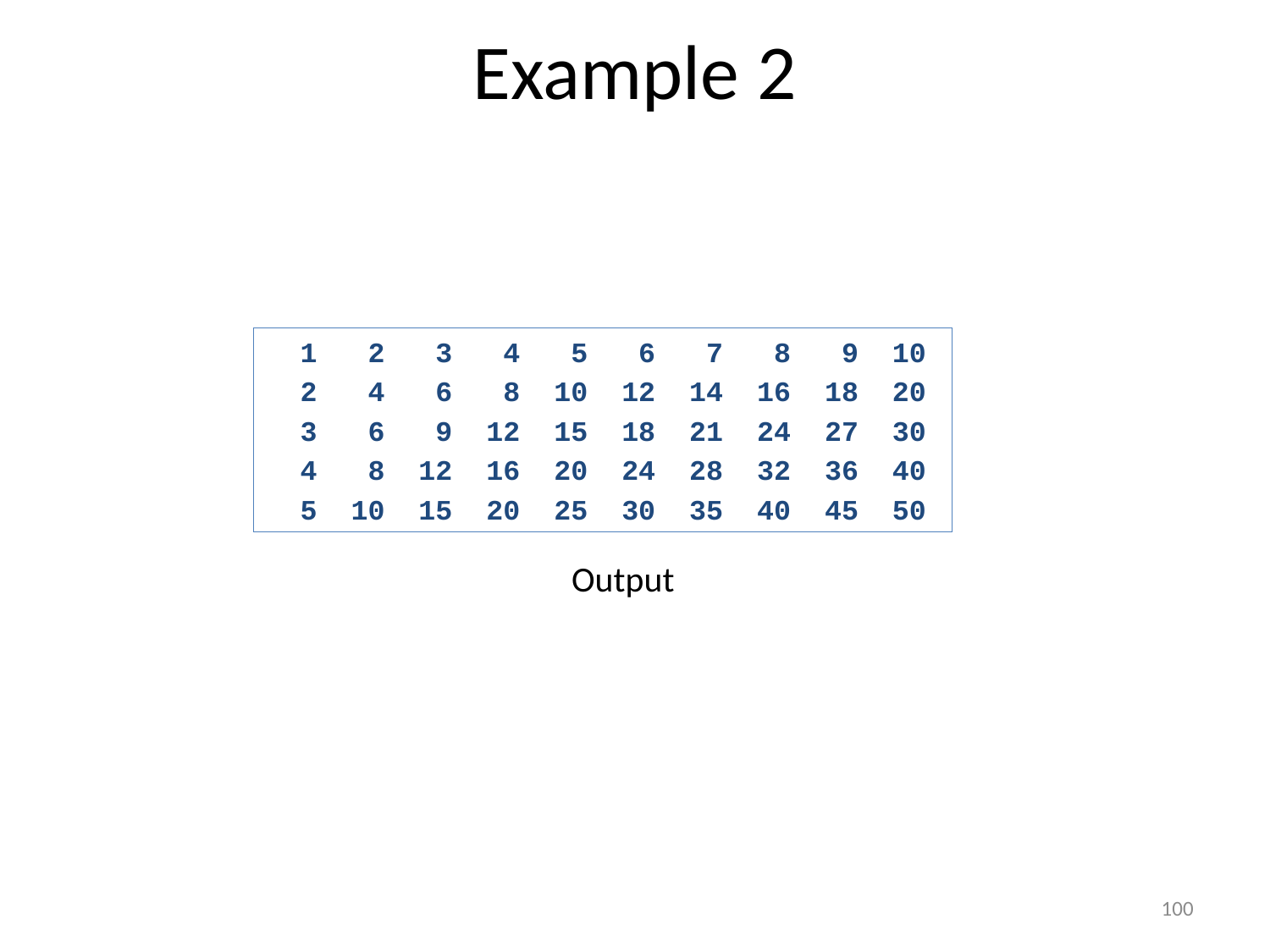

# Example 2
  1   2   3   4   5   6   7   8   9  10
  2   4   6   8  10  12  14  16  18  20
  3   6   9  12  15  18  21  24  27  30
  4   8  12  16  20  24  28  32  36  40
  5  10  15  20  25  30  35  40  45  50
Output
100